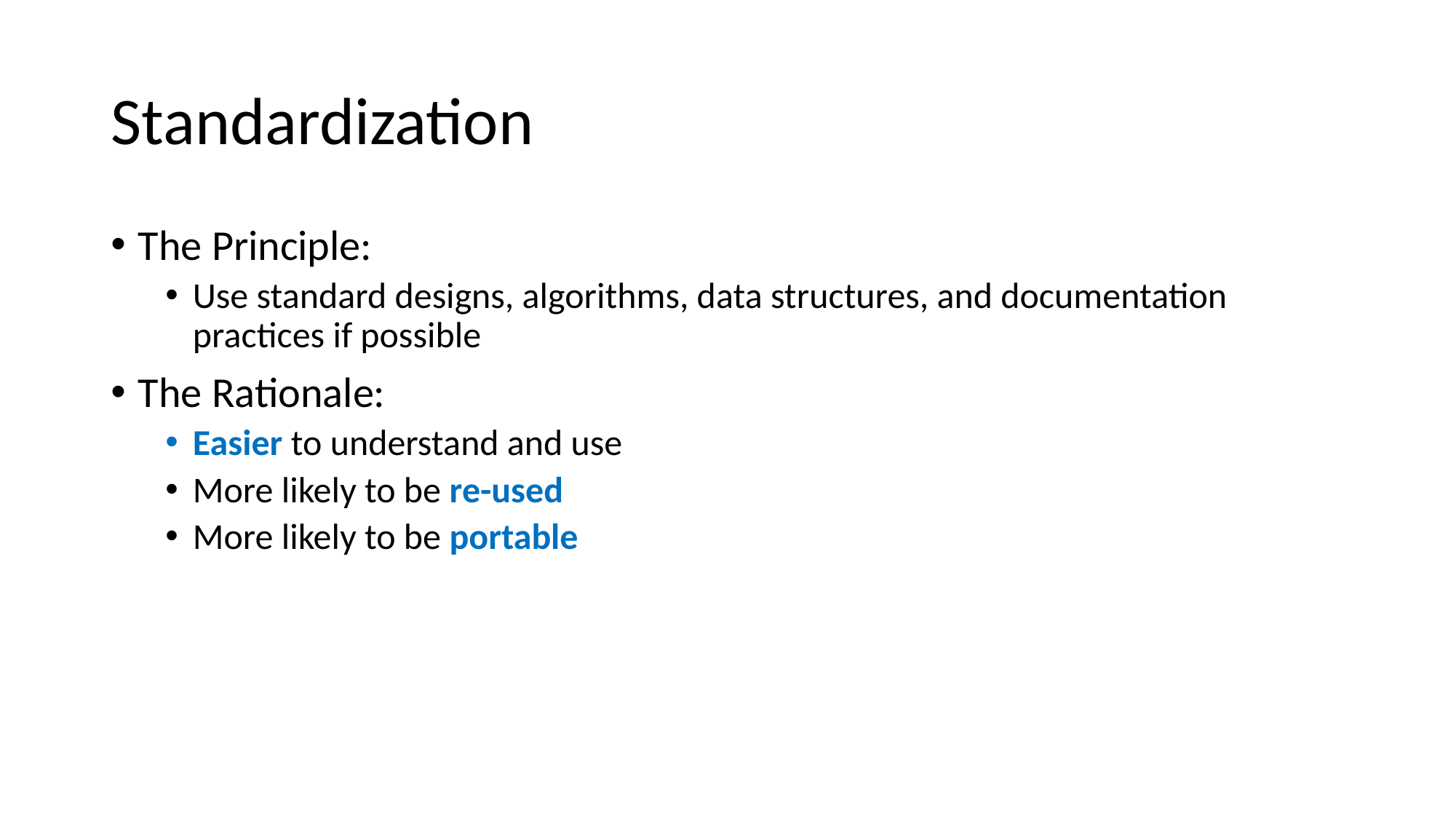

# Standardization
The Principle:
Use standard designs, algorithms, data structures, and documentation practices if possible
The Rationale:
Easier to understand and use
More likely to be re-used
More likely to be portable